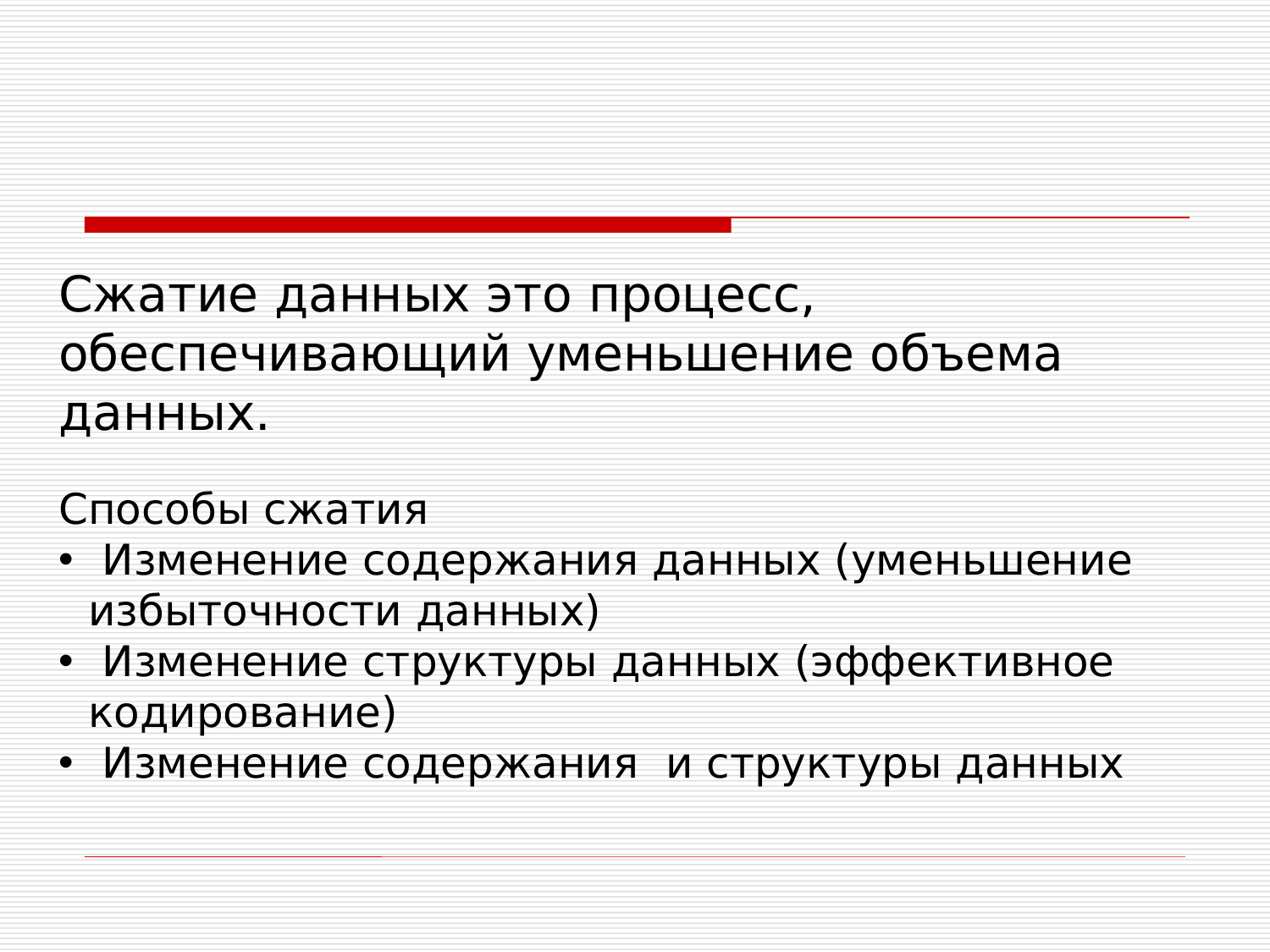

Сжатие данных это процесс, обеспечивающий уменьшение объема данных.
Способы сжатия
 Изменение содержания данных (уменьшение избыточности данных)
 Изменение структуры данных (эффективное кодирование)
 Изменение содержания  и структуры данных